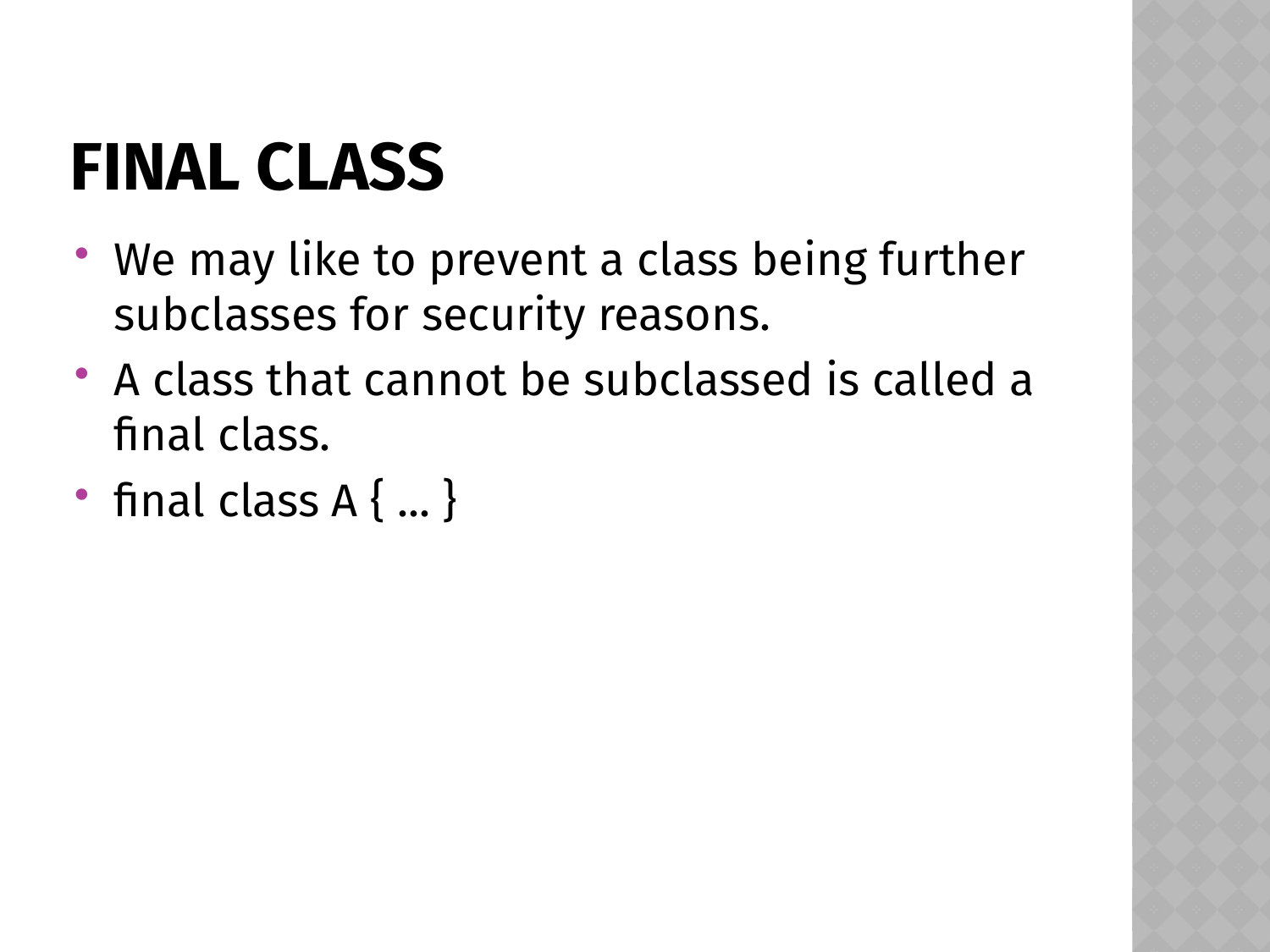

# FINAL CLASS
We may like to prevent a class being further subclasses for security reasons.
A class that cannot be subclassed is called a final class.
final class A { ... }